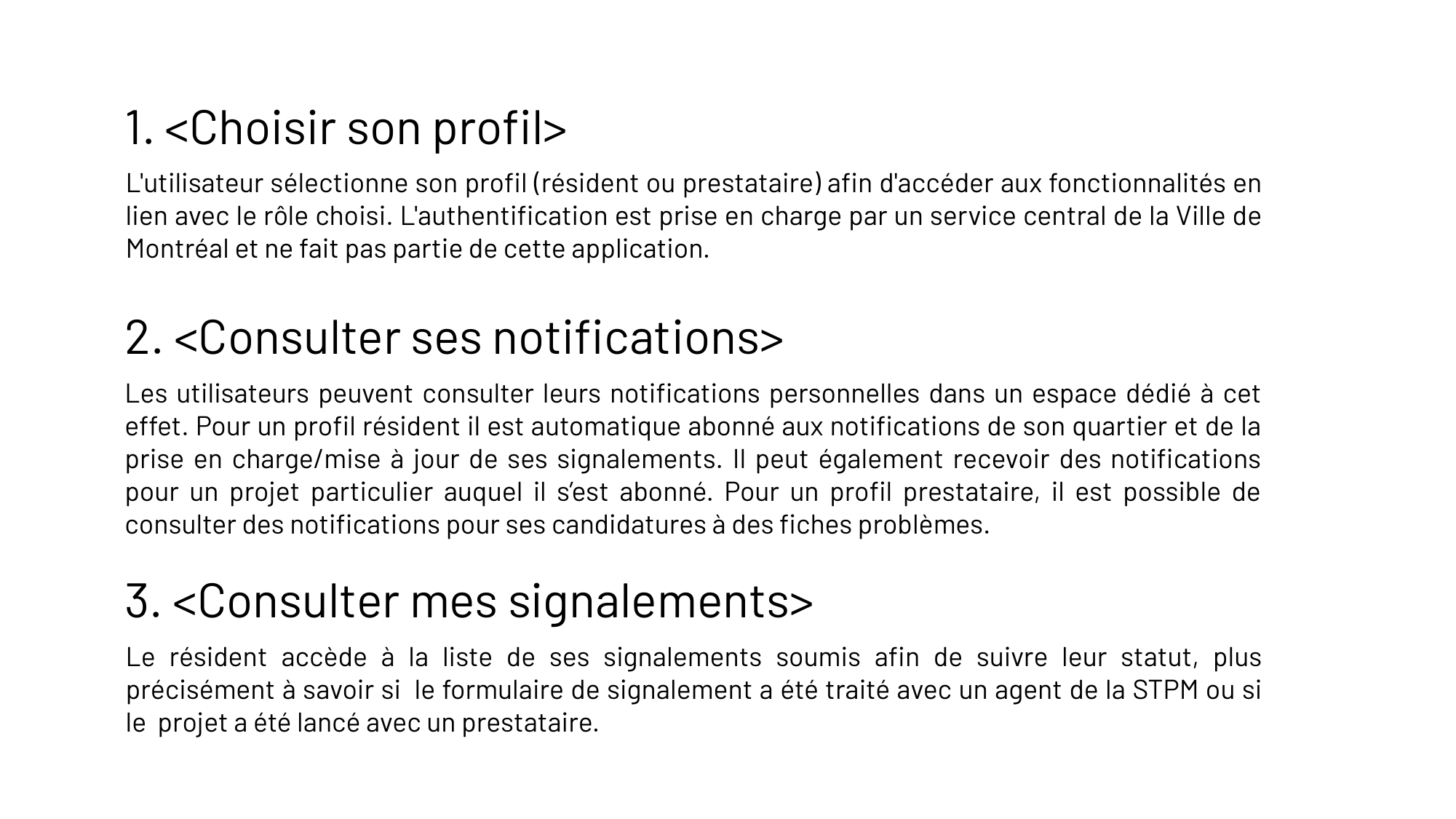

# 1. <Choisir son profil>
L'utilisateur sélectionne son profil (résident ou prestataire) afin d'accéder aux fonctionnalités en lien avec le rôle choisi. L'authentification est prise en charge par un service central de la Ville de Montréal et ne fait pas partie de cette application.
2. <Consulter ses notifications>
Les utilisateurs peuvent consulter leurs notifications personnelles dans un espace dédié à cet effet. Pour un profil résident il est automatique abonné aux notifications de son quartier et de la prise en charge/mise à jour de ses signalements. Il peut également recevoir des notifications pour un projet particulier auquel il s’est abonné. Pour un profil prestataire, il est possible de consulter des notifications pour ses candidatures à des fiches problèmes.

3. <Consulter mes signalements>
Le résident accède à la liste de ses signalements soumis afin de suivre leur statut, plus précisément à savoir si  le formulaire de signalement a été traité avec un agent de la STPM ou si le  projet a été lancé avec un prestataire.